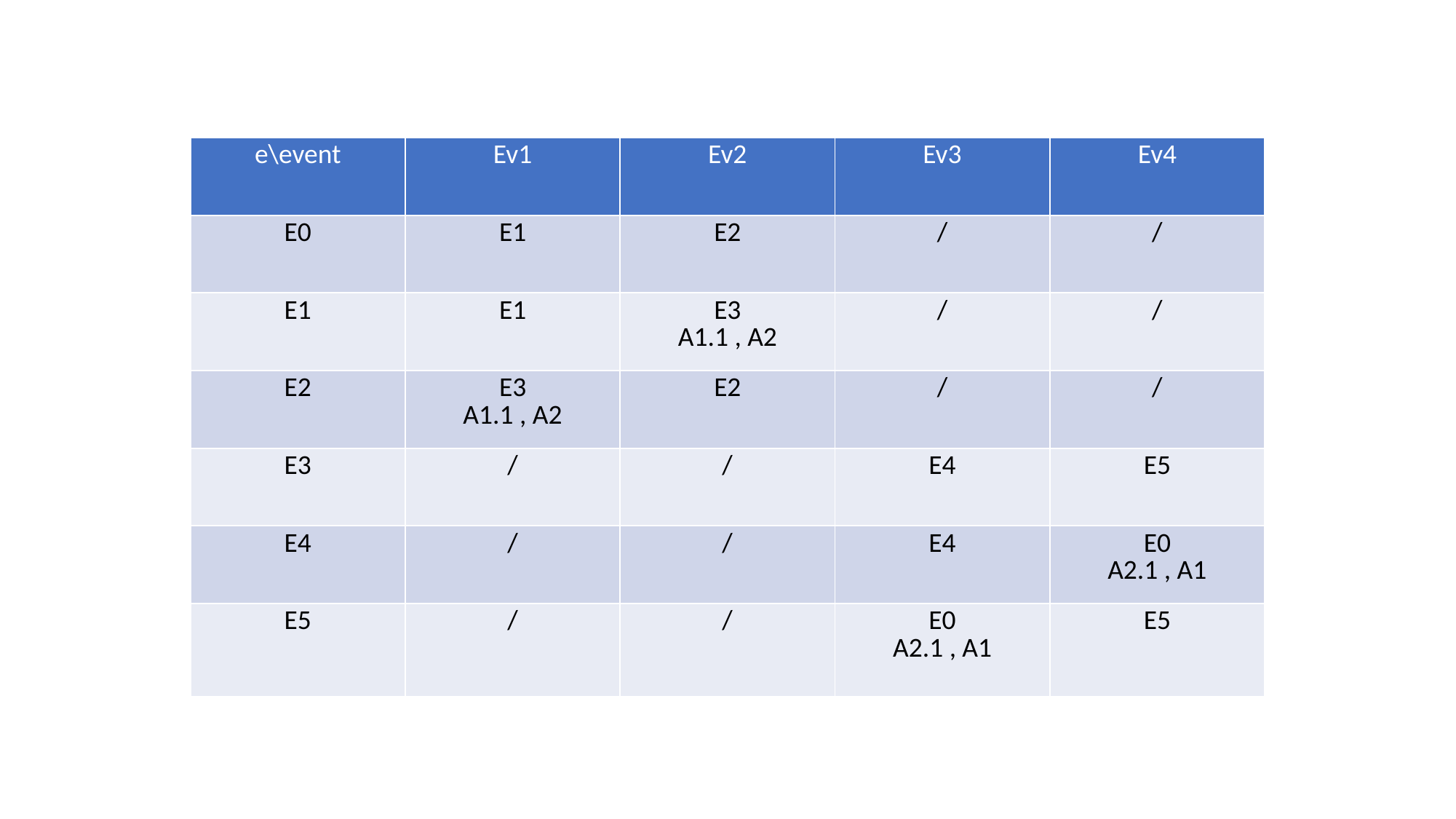

| e\event | Ev1 | Ev2 | Ev3 | Ev4 |
| --- | --- | --- | --- | --- |
| E0 | E1 | E2 | / | / |
| E1 | E1 | E3 A1.1 , A2 | / | / |
| E2 | E3 A1.1 , A2 | E2 | / | / |
| E3 | / | / | E4 | E5 |
| E4 | / | / | E4 | E0 A2.1 , A1 |
| E5 | / | / | E0 A2.1 , A1 | E5 |